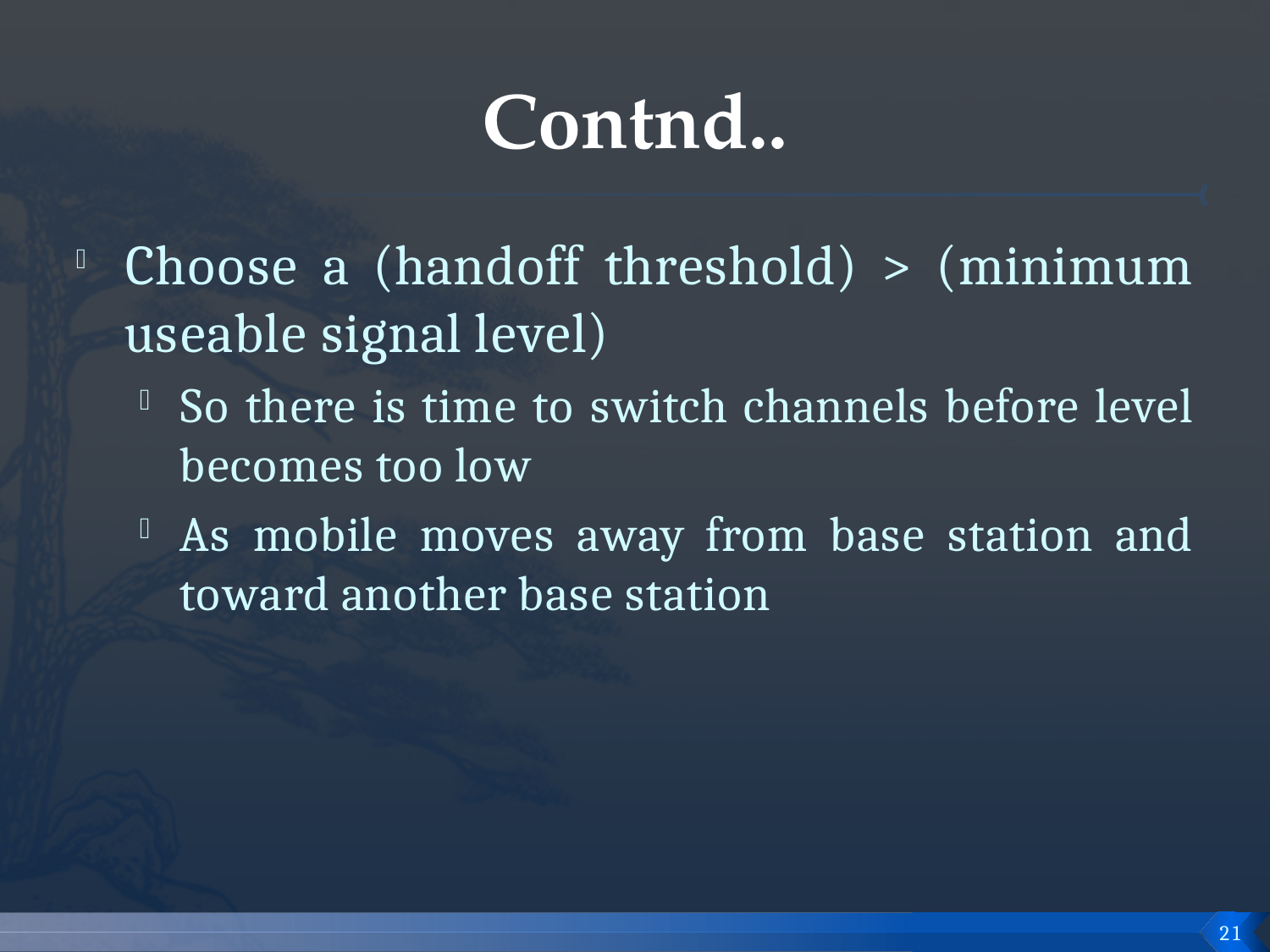

# Contnd..
Choose a (handoff threshold) > (minimum useable signal level)
So there is time to switch channels before level becomes too low
As mobile moves away from base station and toward another base station

21